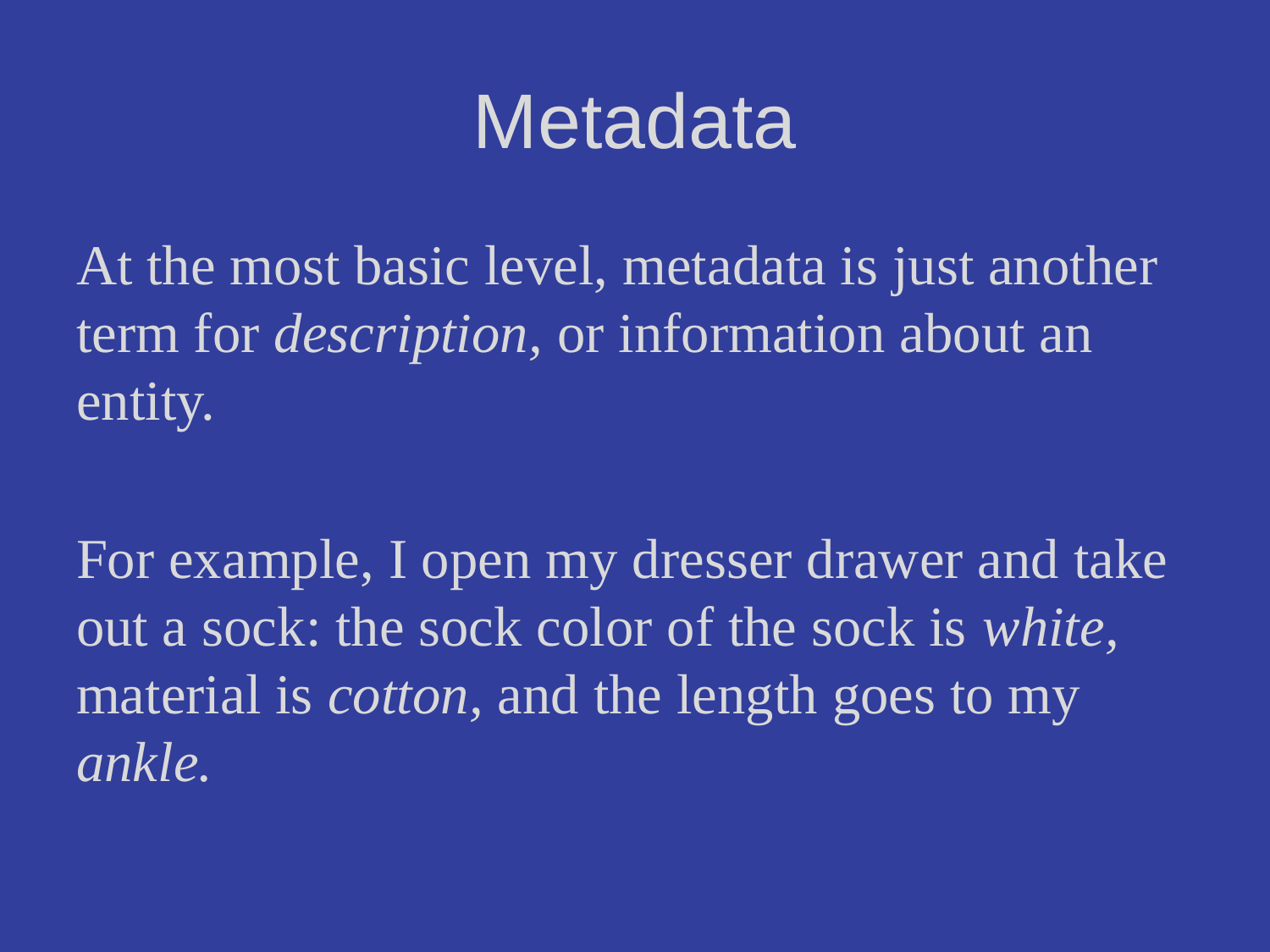

Metadata
At the most basic level, metadata is just another term for description, or information about an entity.

For example, I open my dresser drawer and take out a sock: the sock color of the sock is white, material is cotton, and the length goes to my ankle.